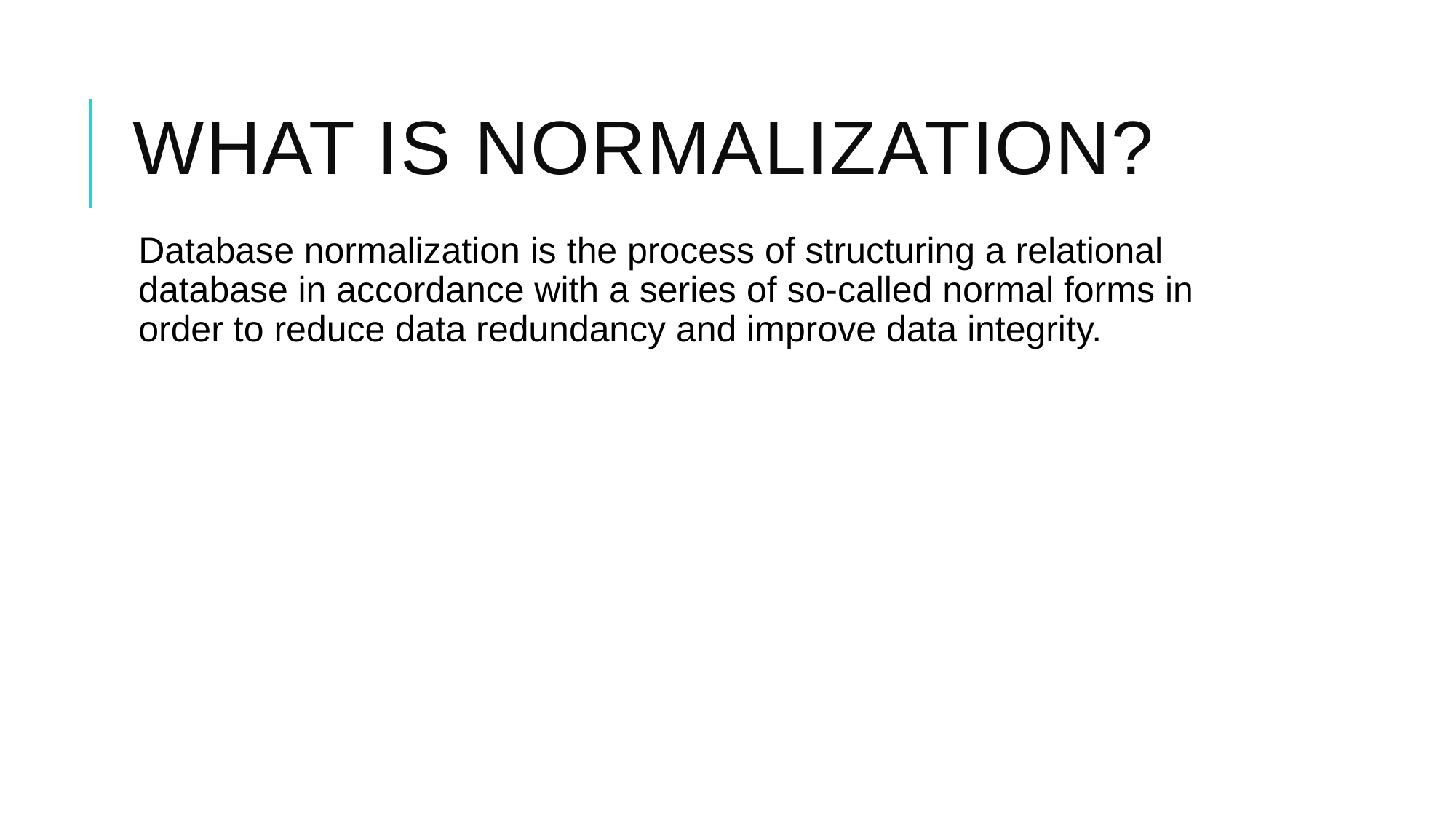

# What is Normalization?
Database normalization is the process of structuring a relational database in accordance with a series of so-called normal forms in order to reduce data redundancy and improve data integrity.